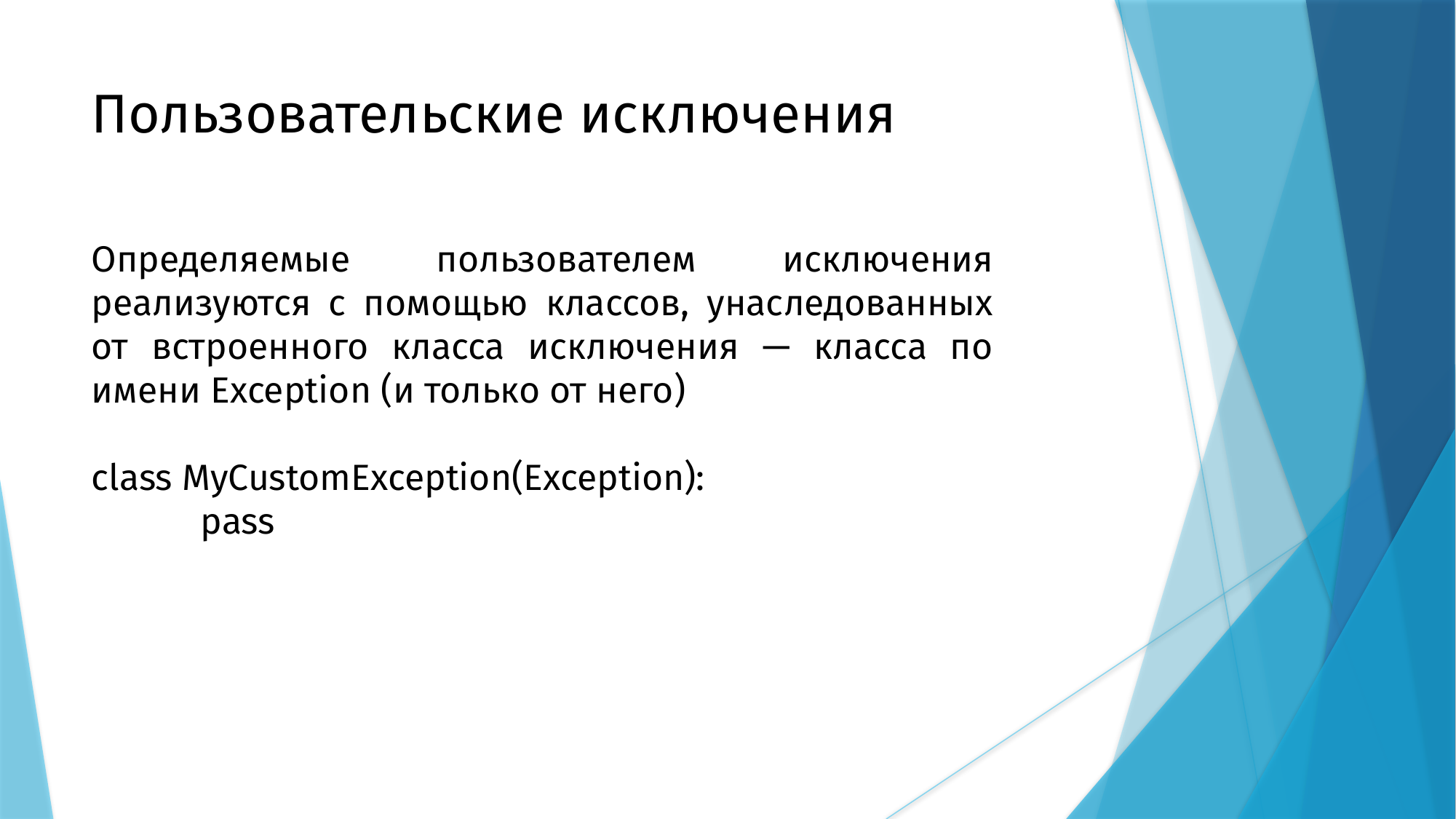

Пользовательские исключения
Определяемые пользователем исключения реализуются с помощью классов, унаследованных от встроенного класса исключения — класса по имени Exception (и только от него)

class MyCustomException(Exception):
	pass